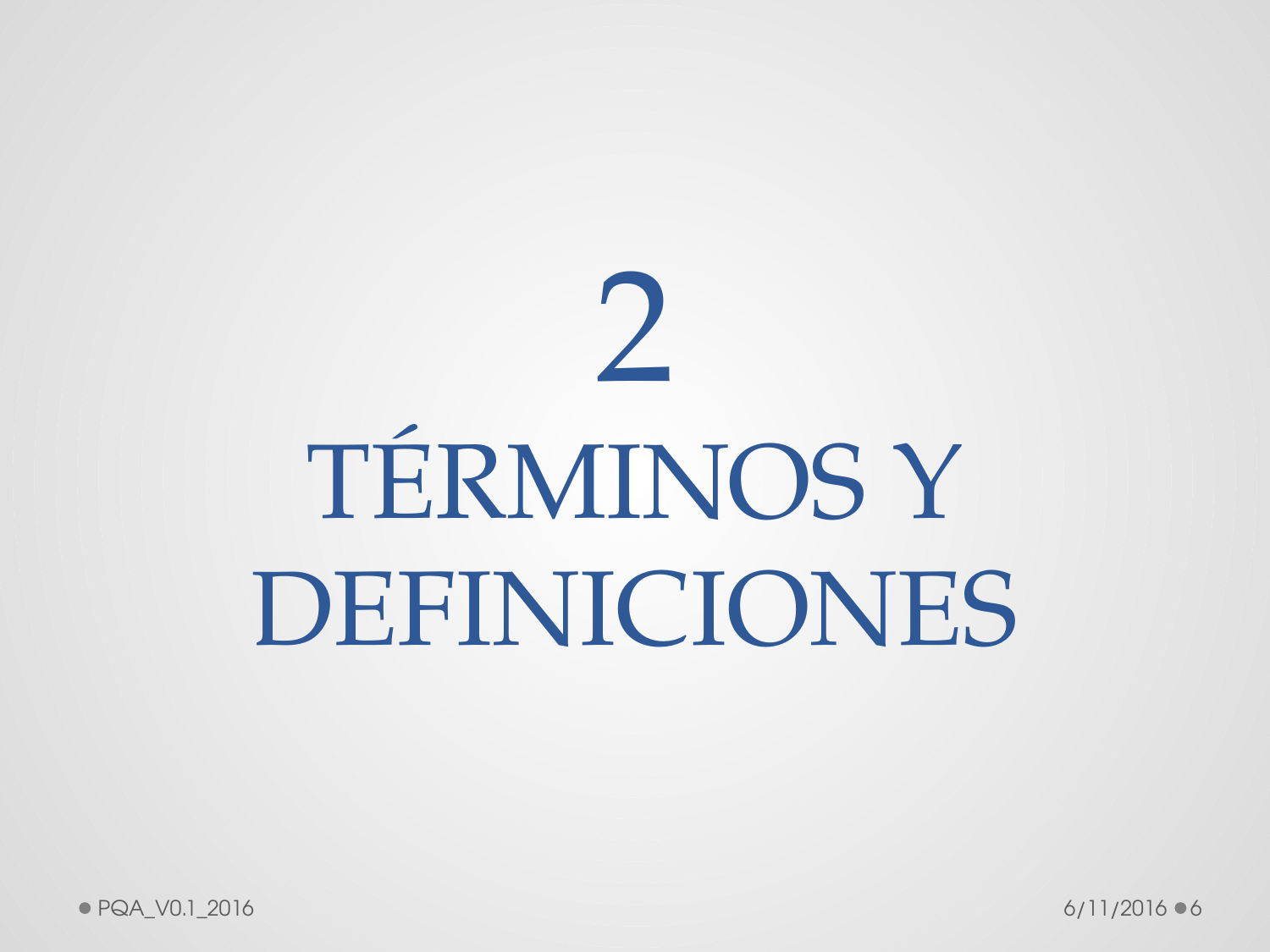

2
TÉRMINOS Y DEFINICIONES
PQA_V0.1_2016
6/11/2016
6